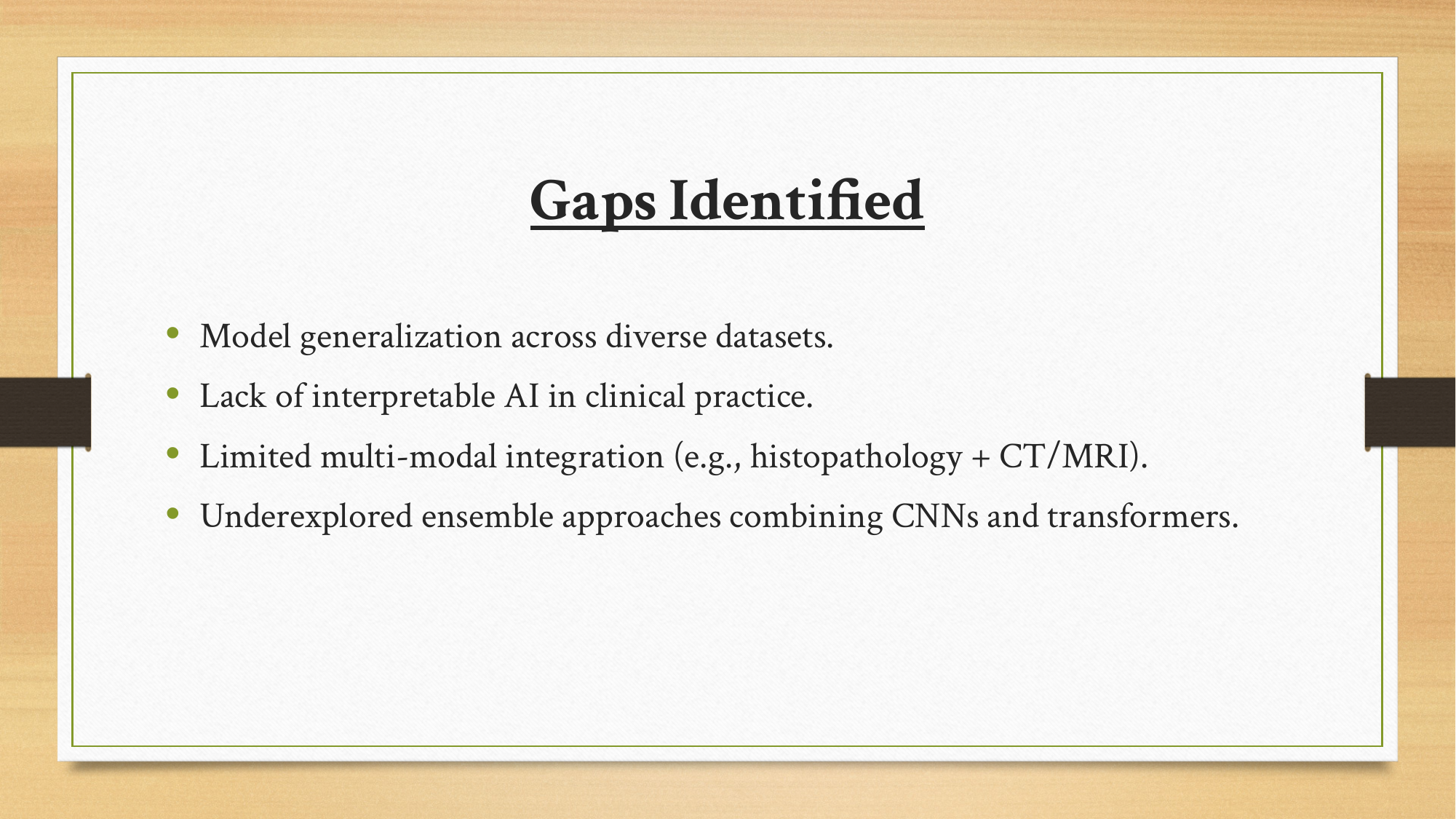

# Gaps Identified
Model generalization across diverse datasets.
Lack of interpretable AI in clinical practice.
Limited multi-modal integration (e.g., histopathology + CT/MRI).
Underexplored ensemble approaches combining CNNs and transformers.